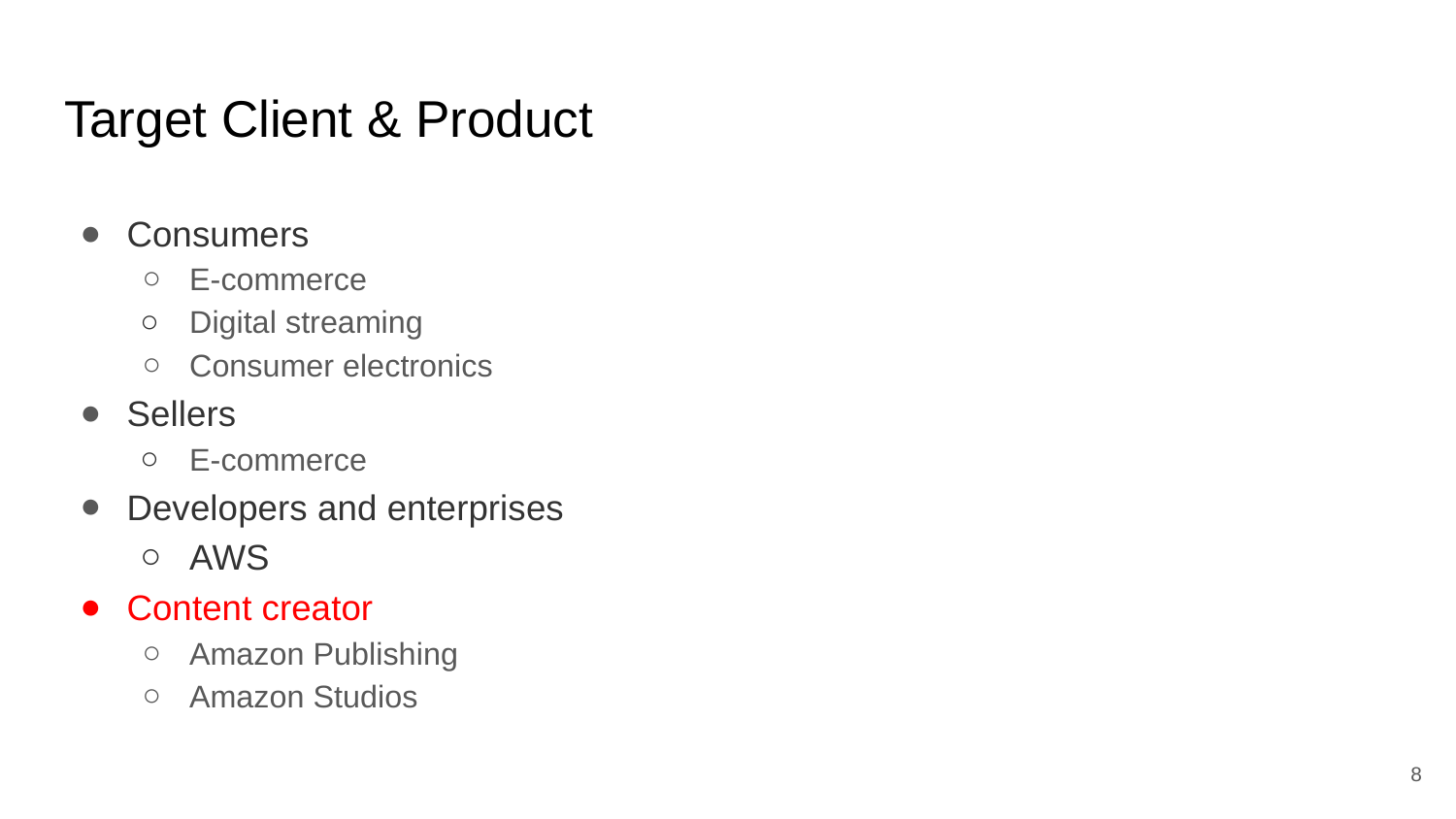

# Target Client & Product
Consumers
E-commerce
Digital streaming
Consumer electronics
Sellers
E-commerce
Developers and enterprises
AWS
Content creator
Amazon Publishing
Amazon Studios
8